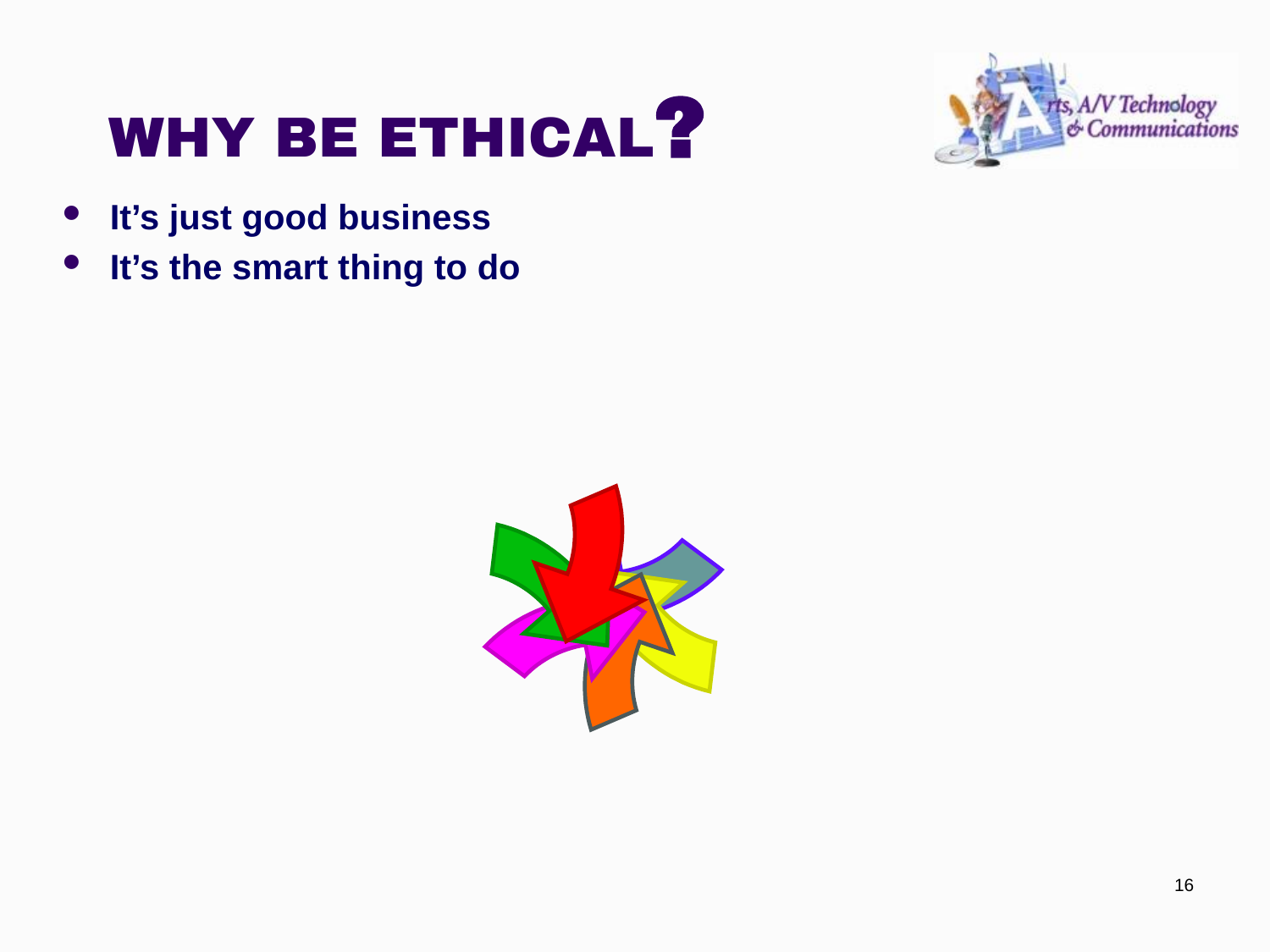

# WHY BE ETHICAL?
It’s just good business
It’s the smart thing to do
16